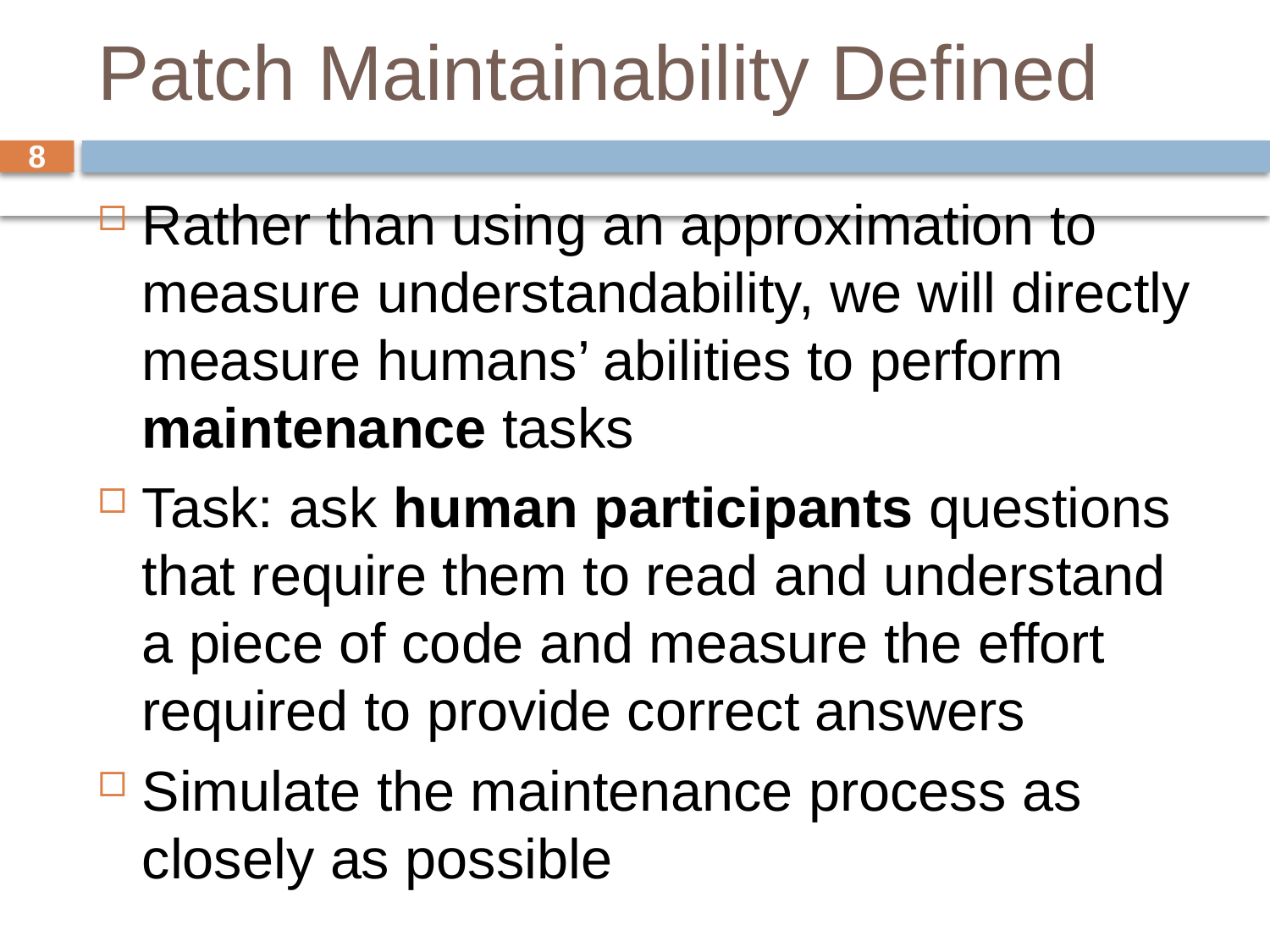

# Patch Maintainability Defined
8
Rather than using an approximation to measure understandability, we will directly measure humans’ abilities to perform maintenance tasks
Task: ask human participants questions that require them to read and understand a piece of code and measure the effort required to provide correct answers
Simulate the maintenance process as closely as possible